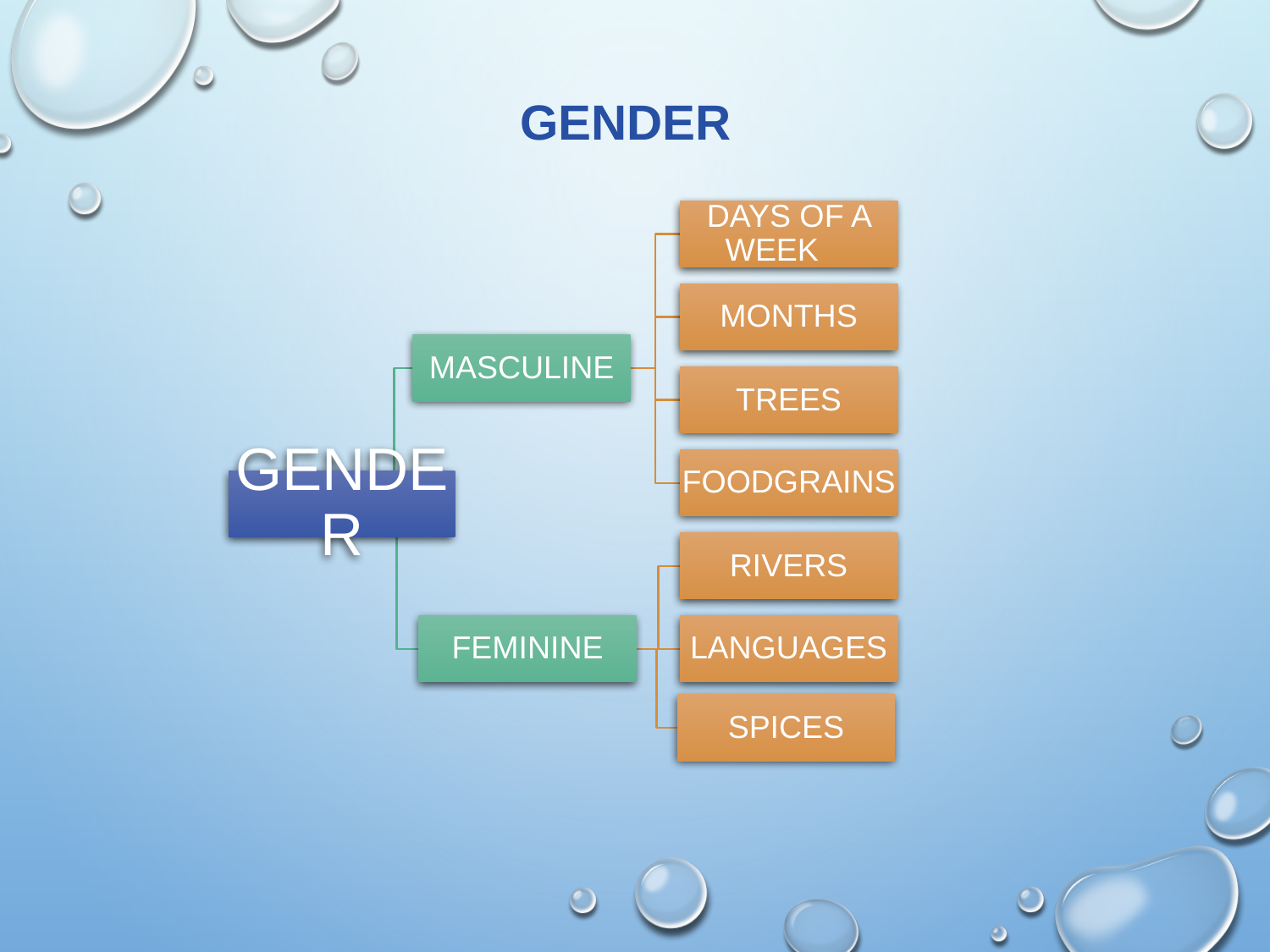

GENDER

GENDER
MASCULINE
DAYS OF A WEEK
MONTHS
TREES
FOODGRAINS
FEMININE
RIVERS
LANGUAGES
SPICES